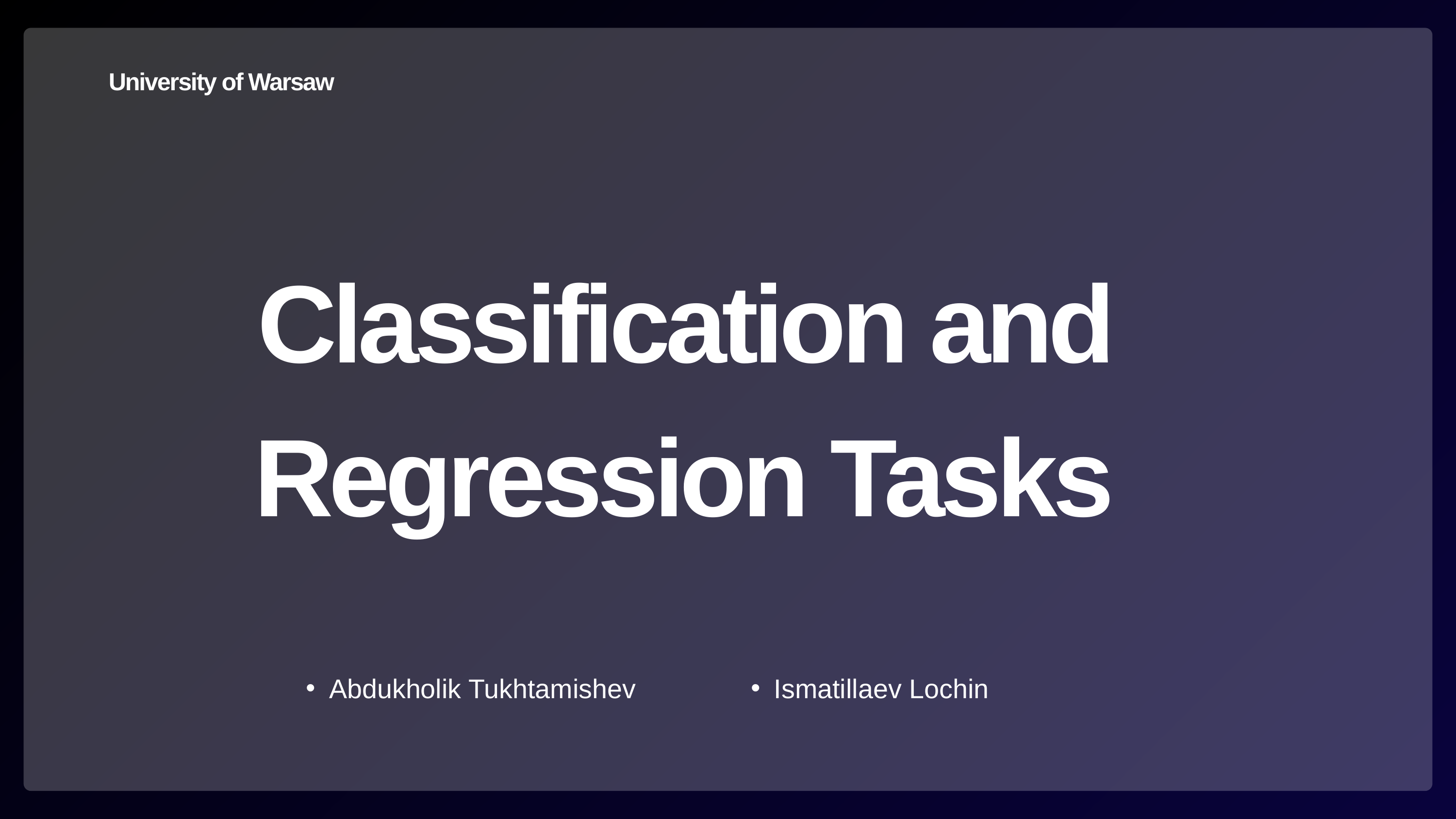

University of Warsaw
Classification and Regression Tasks
Abdukholik Tukhtamishev
Ismatillaev Lochin